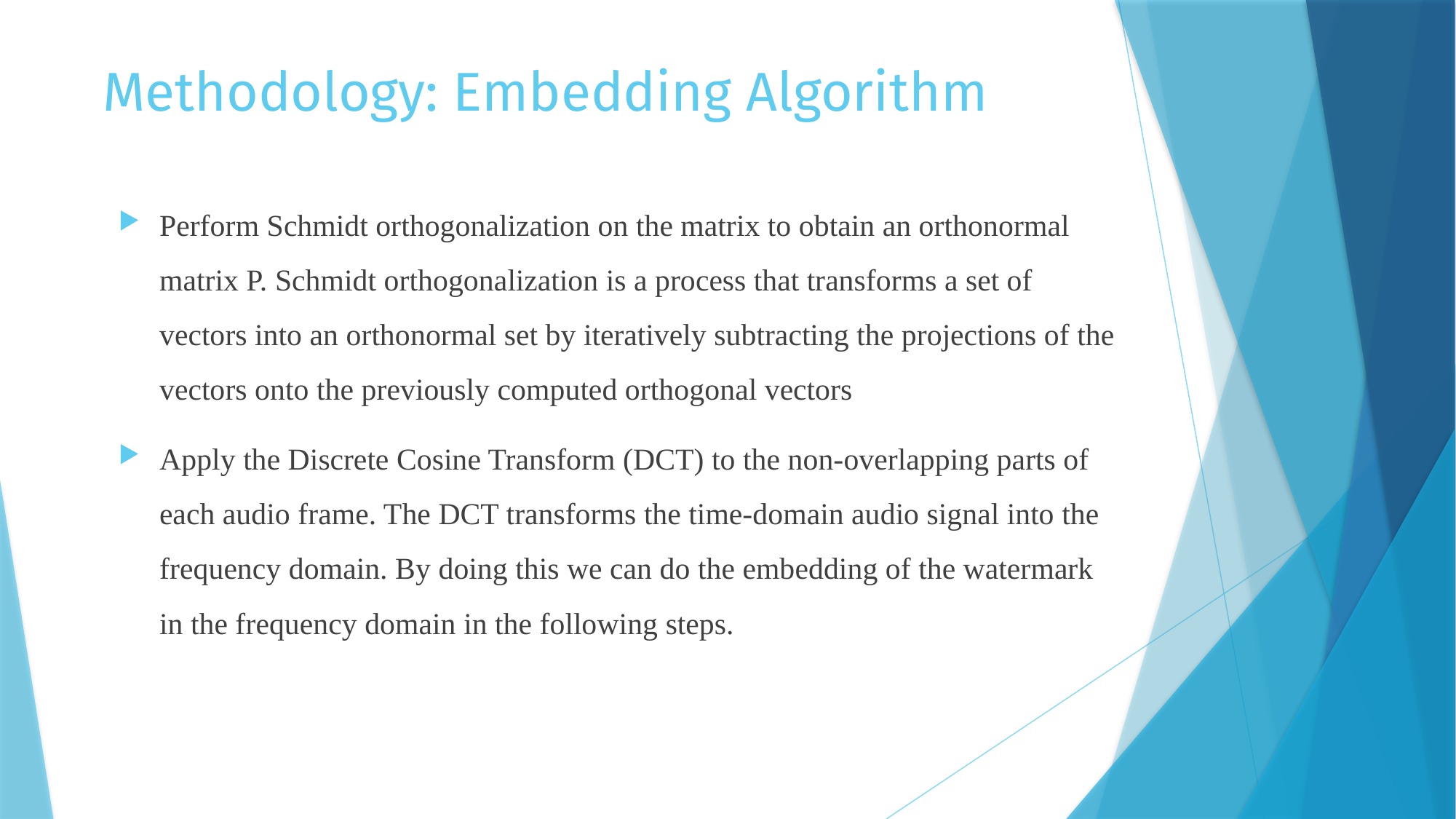

# Methodology: Embedding Algorithm
Perform Schmidt orthogonalization on the matrix to obtain an orthonormal matrix P. Schmidt orthogonalization is a process that transforms a set of vectors into an orthonormal set by iteratively subtracting the projections of the vectors onto the previously computed orthogonal vectors
Apply the Discrete Cosine Transform (DCT) to the non-overlapping parts of each audio frame. The DCT transforms the time-domain audio signal into the frequency domain. By doing this we can do the embedding of the watermark in the frequency domain in the following steps.